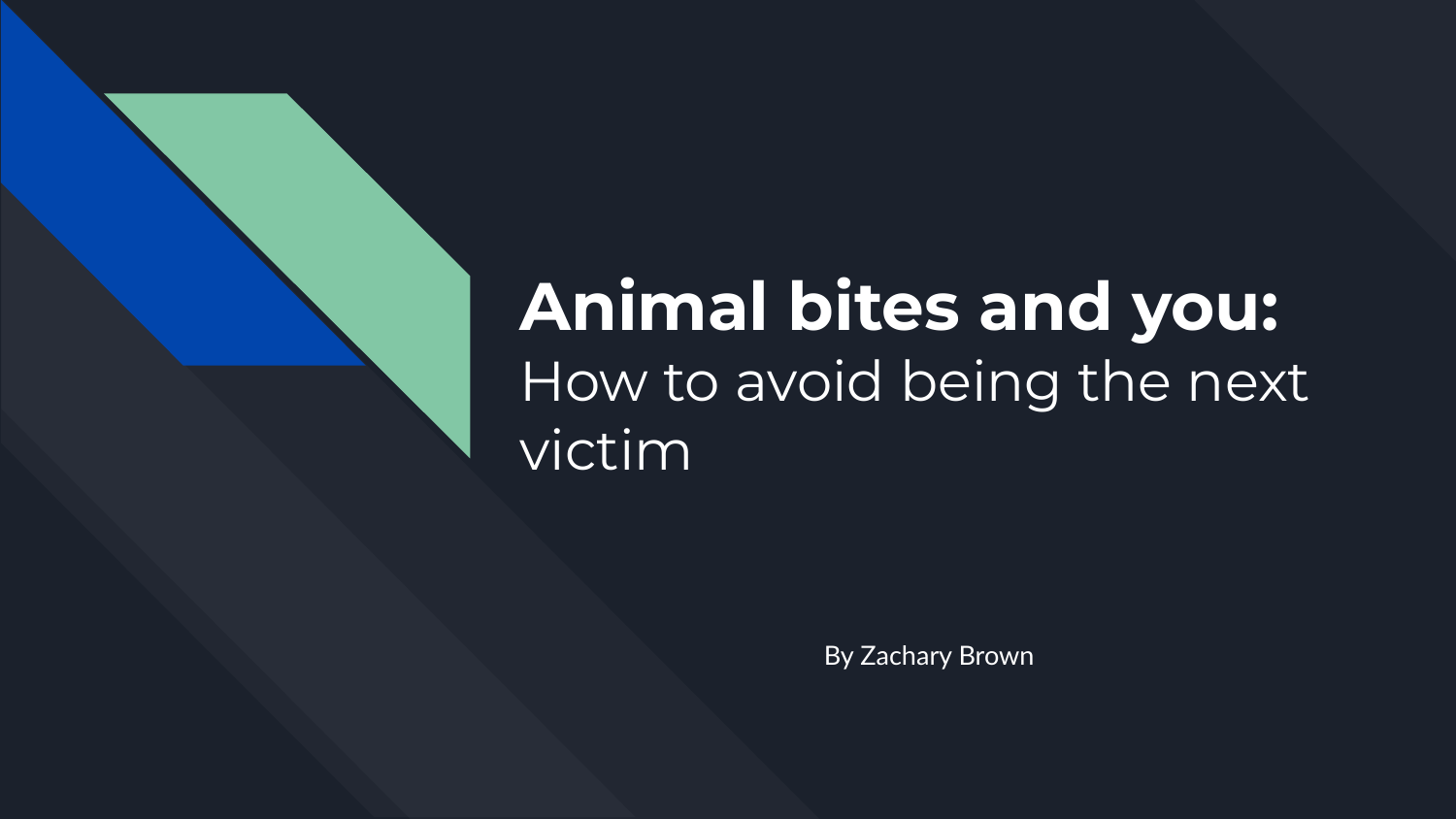

# Animal bites and you:
How to avoid being the next victim
By Zachary Brown